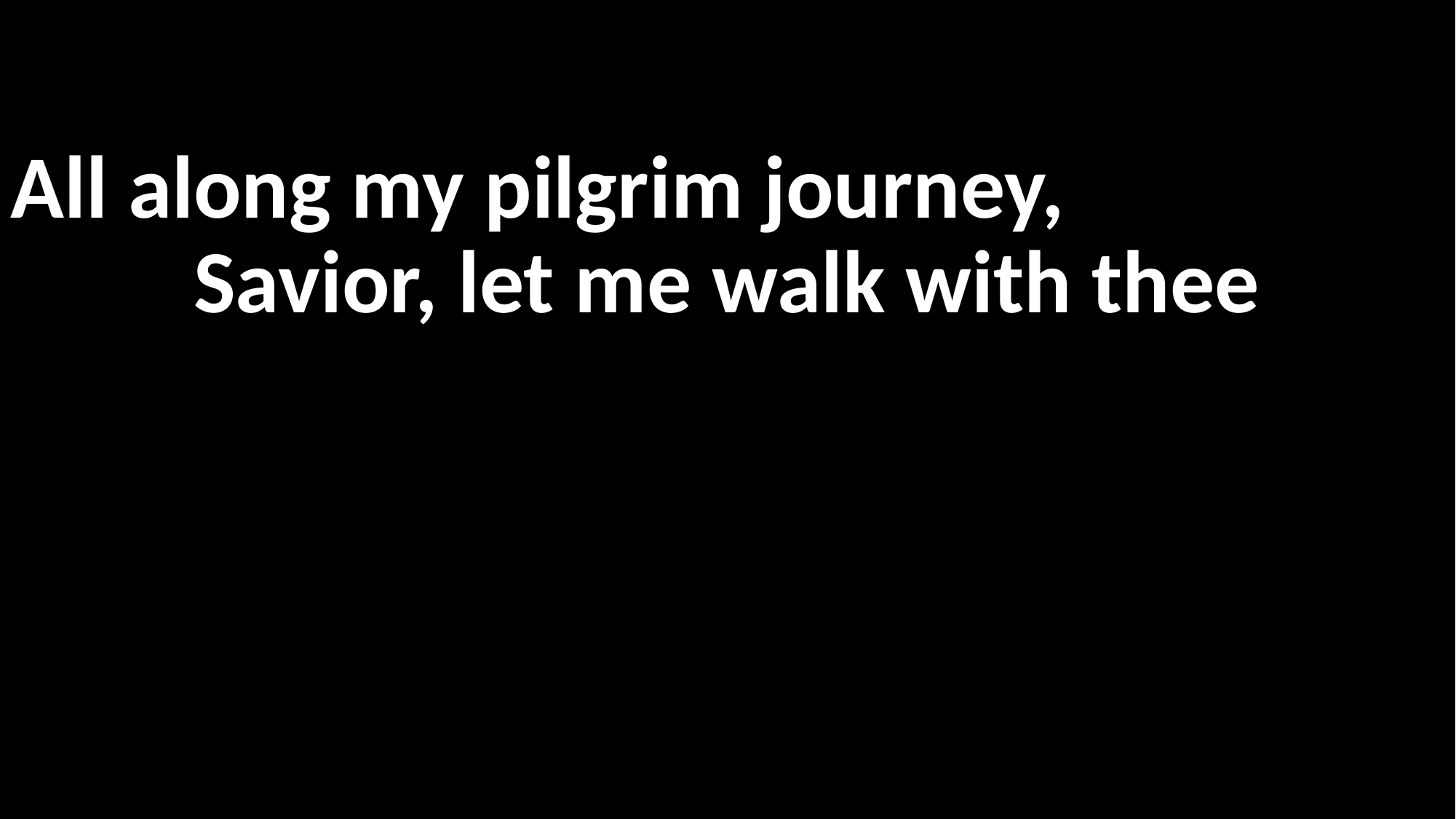

All along my pilgrim journey,
Savior, let me walk with thee